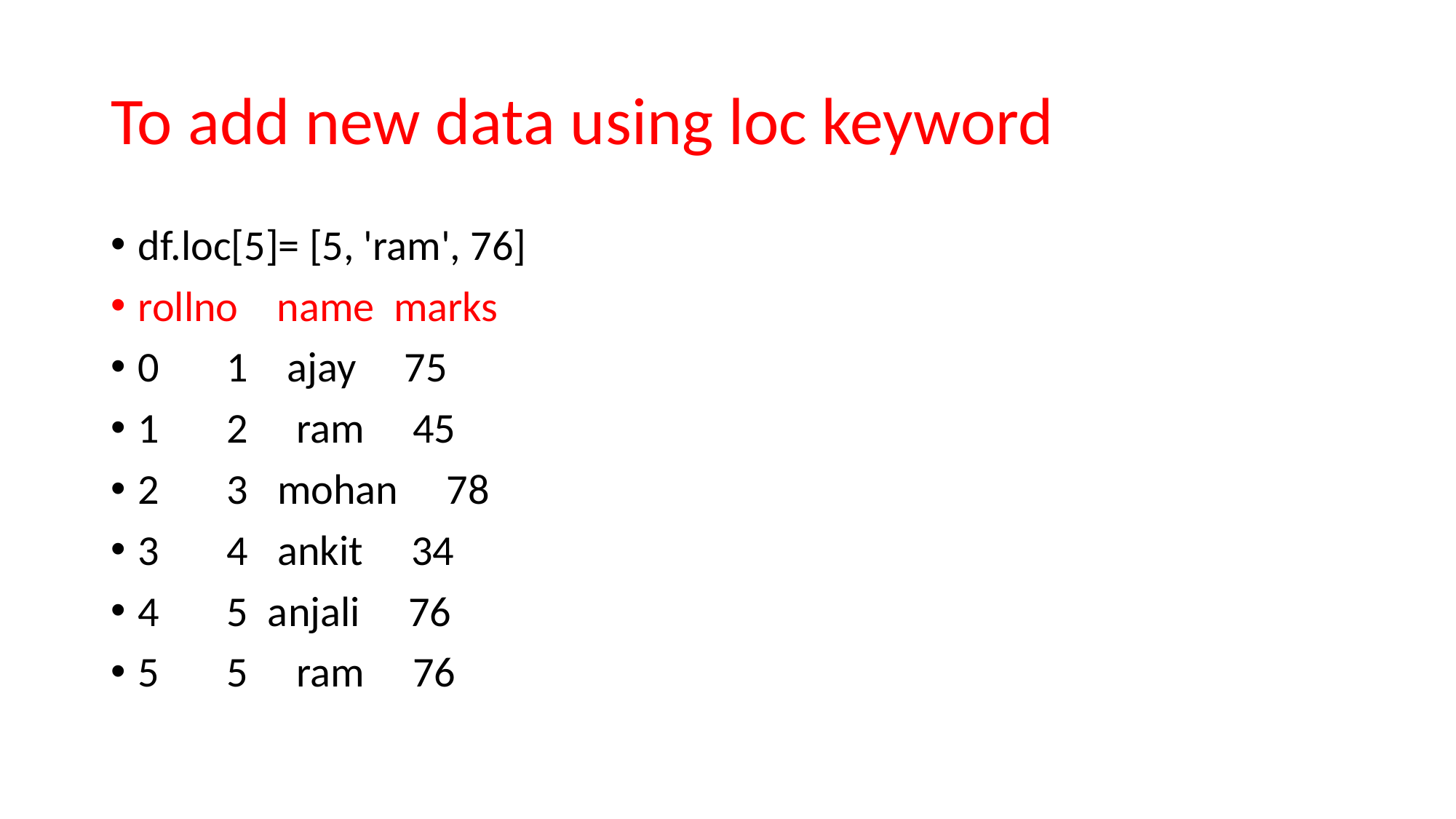

# To add new data using loc keyword
df.loc[5]= [5, 'ram', 76]
rollno    name  marks
0       1    ajay     75
1       2     ram     45
2       3   mohan     78
3       4   ankit     34
4       5  anjali     76
5       5     ram     76